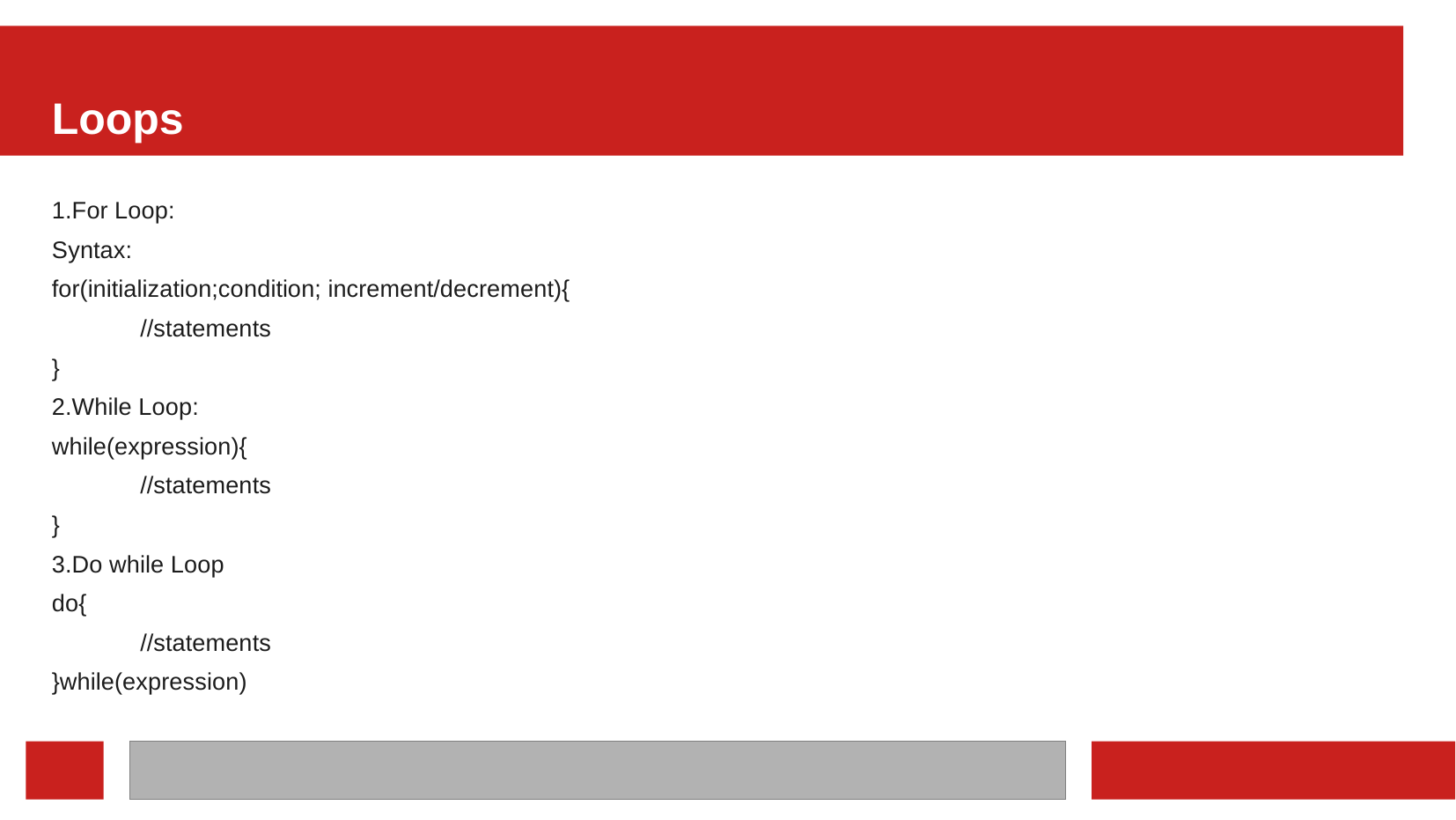

Loops
1.For Loop:
Syntax:
for(initialization;condition; increment/decrement){
	//statements
}
2.While Loop:
while(expression){
	//statements
}
3.Do while Loop
do{
	//statements
}while(expression)